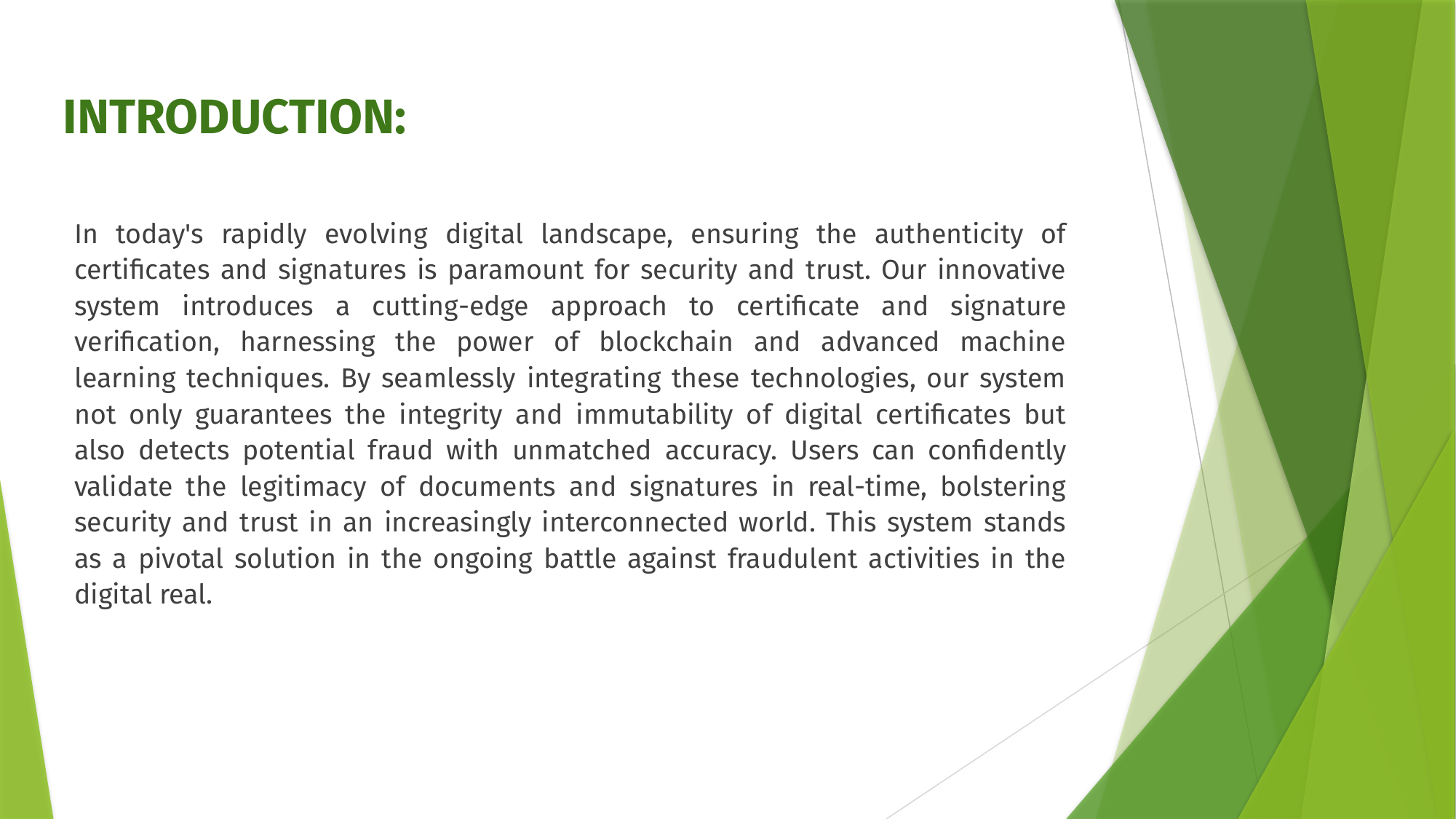

# INTRODUCTION:
In today's rapidly evolving digital landscape, ensuring the authenticity of certificates and signatures is paramount for security and trust. Our innovative system introduces a cutting-edge approach to certificate and signature verification, harnessing the power of blockchain and advanced machine learning techniques. By seamlessly integrating these technologies, our system not only guarantees the integrity and immutability of digital certificates but also detects potential fraud with unmatched accuracy. Users can confidently validate the legitimacy of documents and signatures in real-time, bolstering security and trust in an increasingly interconnected world. This system stands as a pivotal solution in the ongoing battle against fraudulent activities in the digital real.